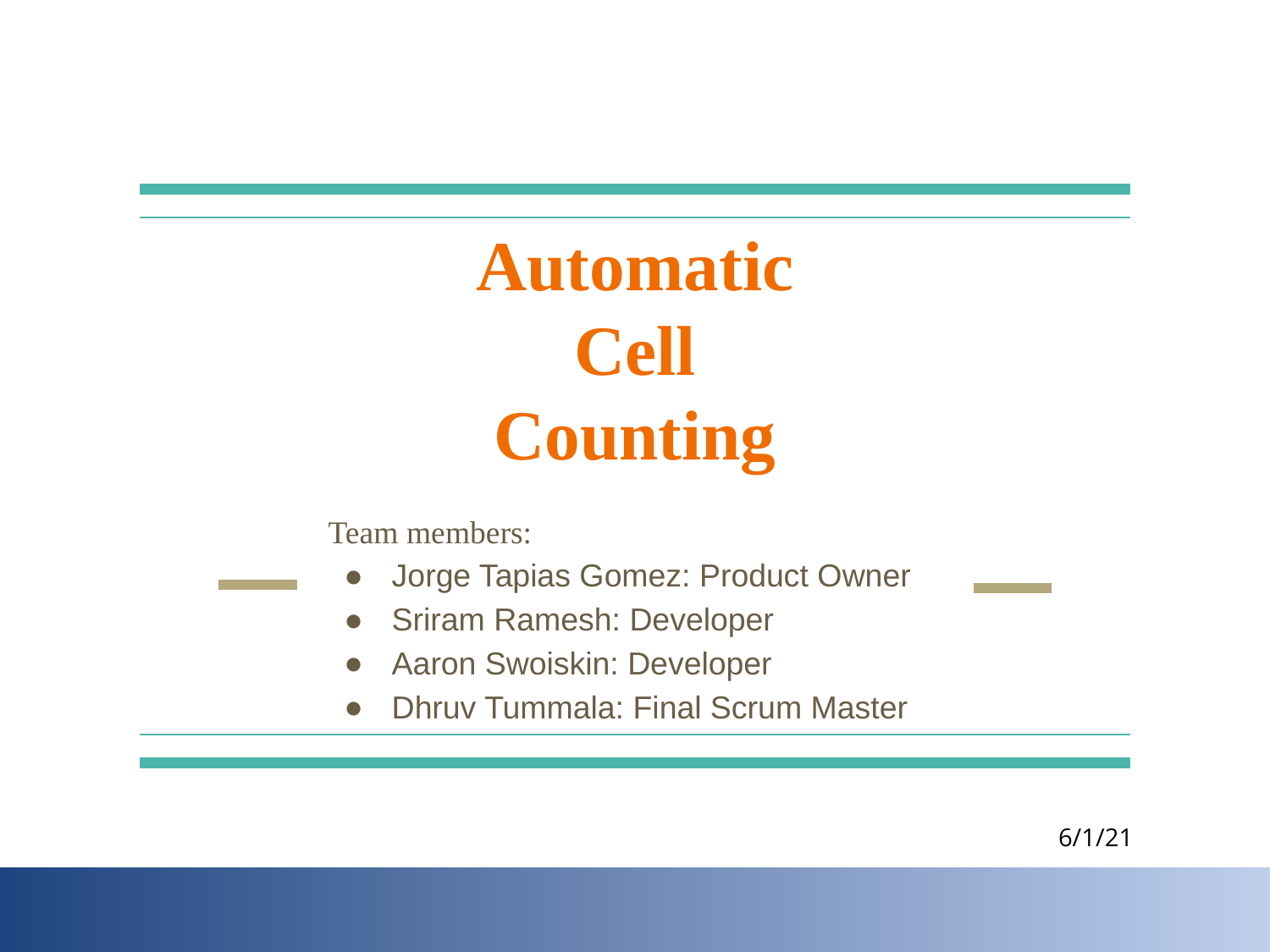

# Automatic Cell Counting
Team members:
Jorge Tapias Gomez: Product Owner
Sriram Ramesh: Developer
Aaron Swoiskin: Developer
Dhruv Tummala: Final Scrum Master

6/1/21